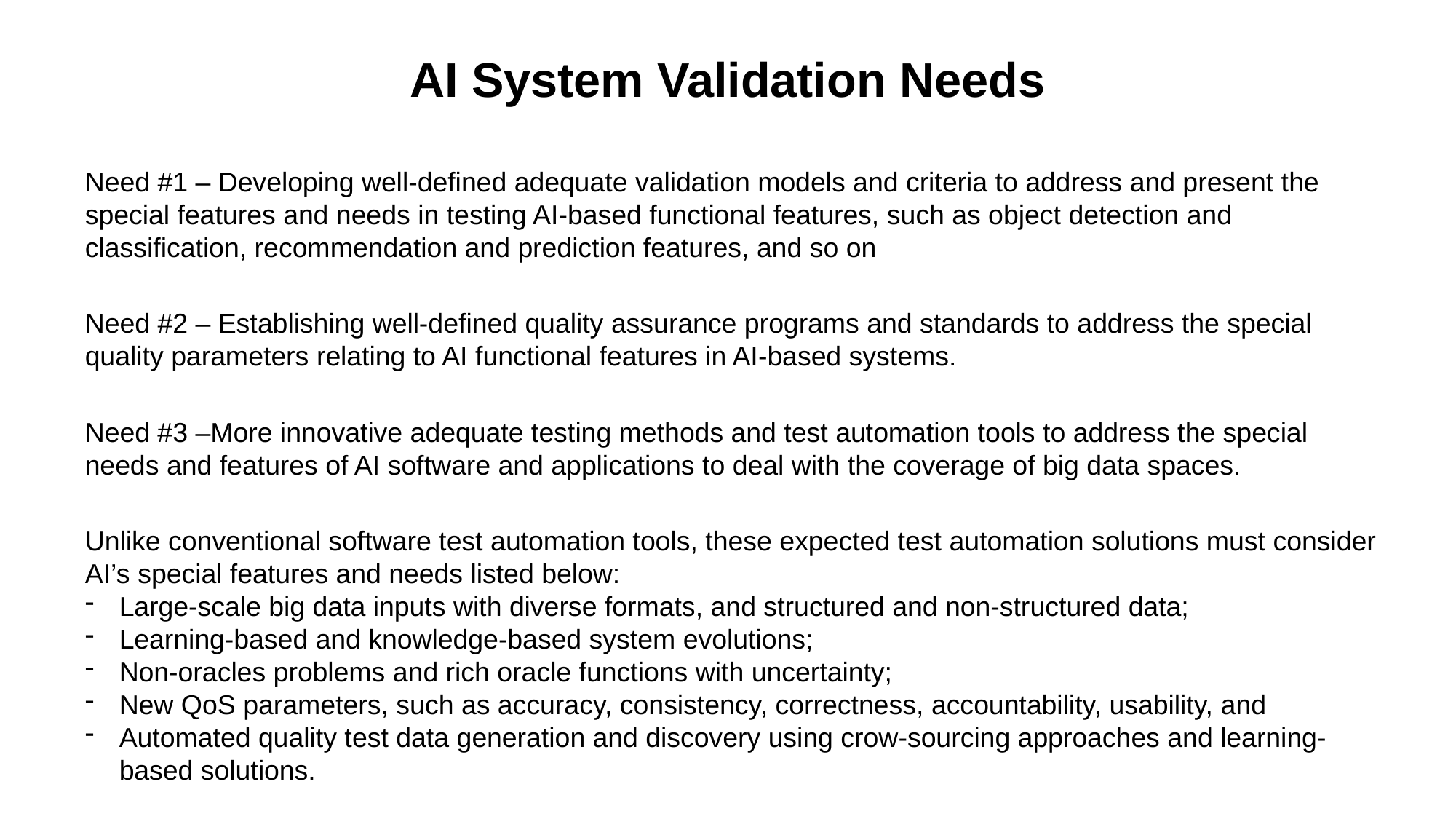

AI System Validation Needs
Need #1 – Developing well-defined adequate validation models and criteria to address and present the special features and needs in testing AI-based functional features, such as object detection and classification, recommendation and prediction features, and so on
Need #2 – Establishing well-defined quality assurance programs and standards to address the special quality parameters relating to AI functional features in AI-based systems.
Need #3 –More innovative adequate testing methods and test automation tools to address the special needs and features of AI software and applications to deal with the coverage of big data spaces.
Unlike conventional software test automation tools, these expected test automation solutions must consider AI’s special features and needs listed below:
Large-scale big data inputs with diverse formats, and structured and non-structured data;
Learning-based and knowledge-based system evolutions;
Non-oracles problems and rich oracle functions with uncertainty;
New QoS parameters, such as accuracy, consistency, correctness, accountability, usability, and
Automated quality test data generation and discovery using crow-sourcing approaches and learning-based solutions.